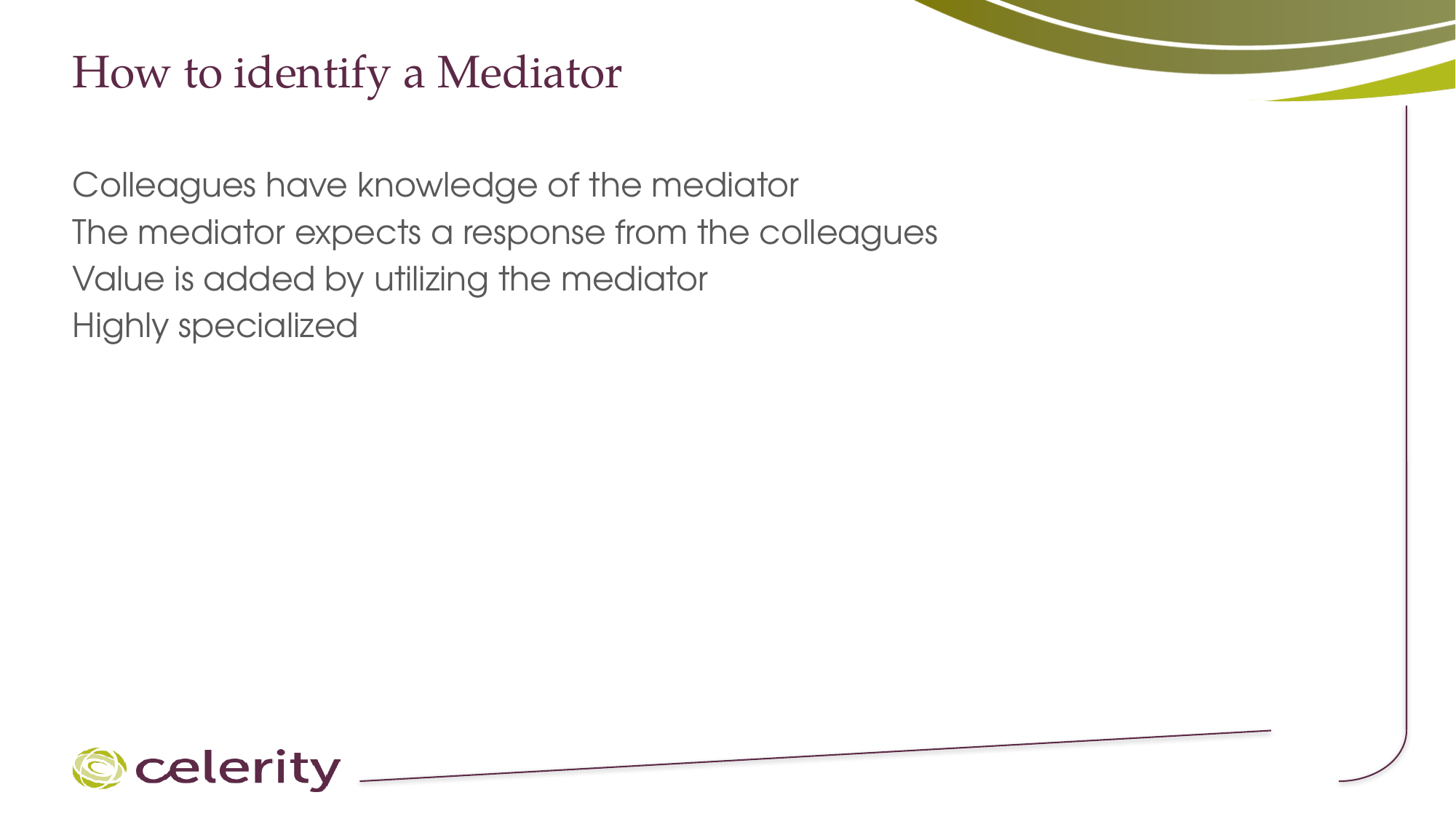

# How to identify a Mediator
Colleagues have knowledge of the mediator
The mediator expects a response from the colleagues
Value is added by utilizing the mediator
Highly specialized